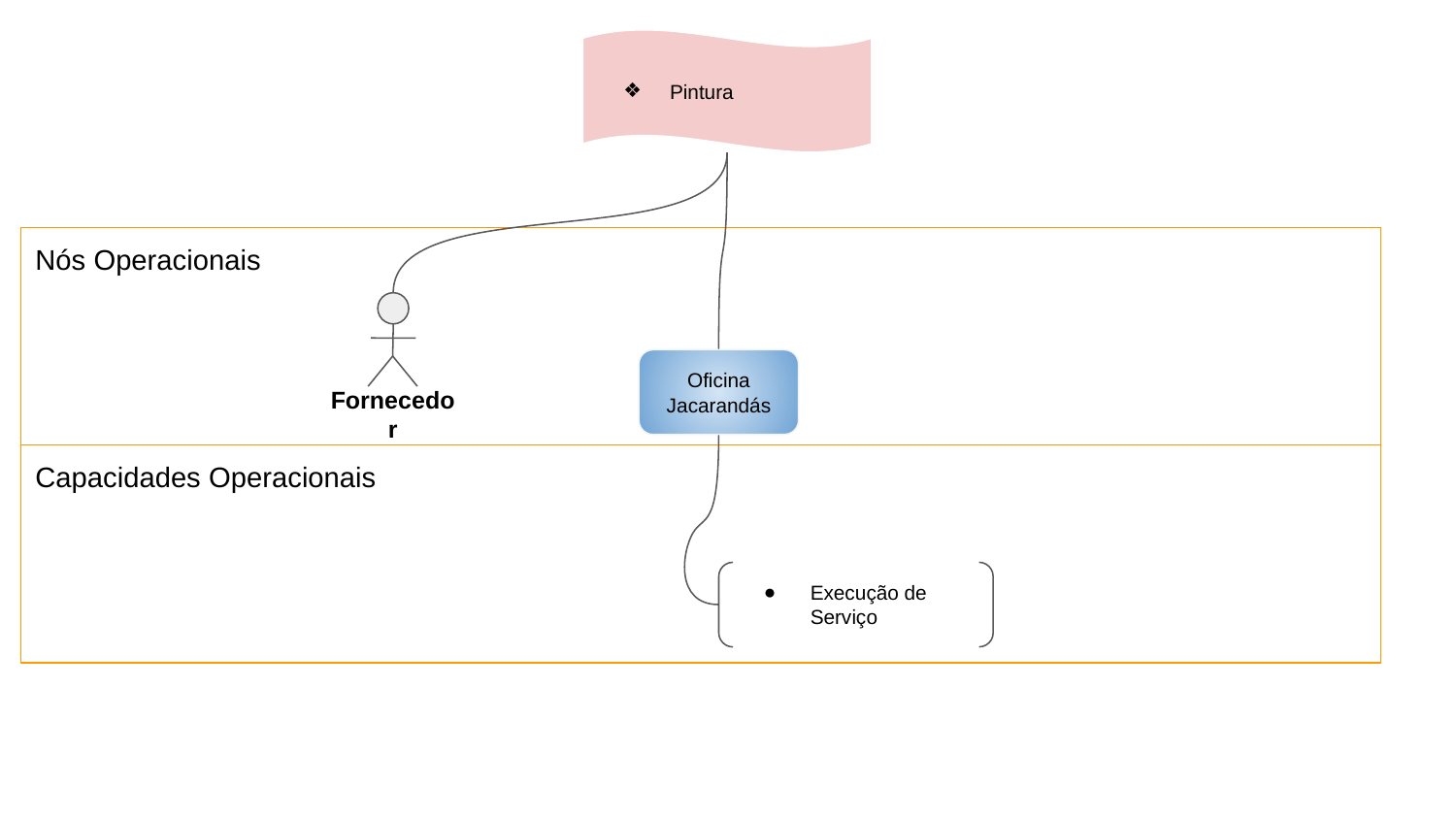

Pintura
Nós Operacionais

Fornecedor
Oficina Jacarandás
Capacidades Operacionais
Execução de Serviço